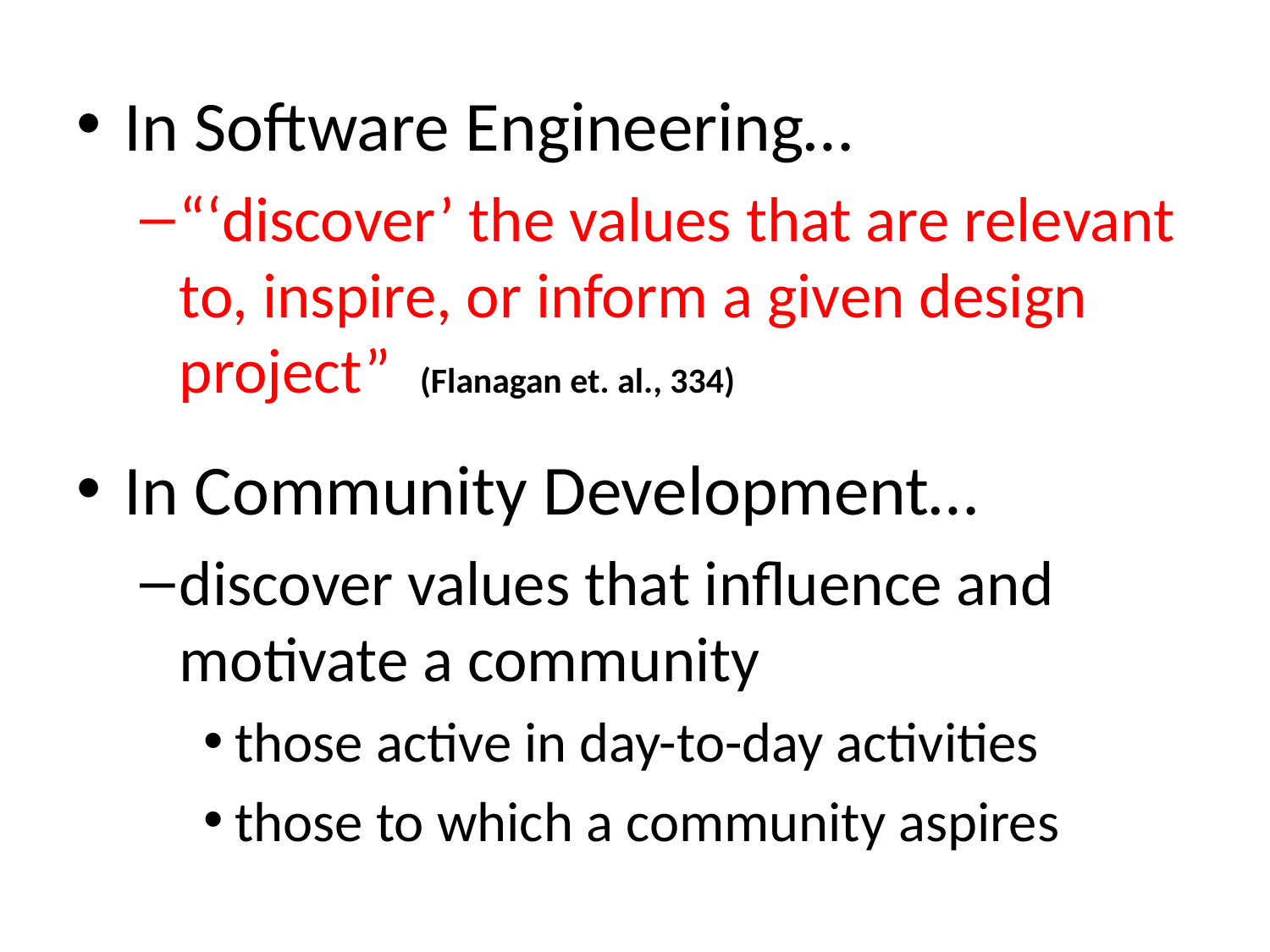

In Software Engineering…
“‘discover’ the values that are relevant to, inspire, or inform a given design project”  (Flanagan et. al., 334)

In Community Development…
discover values that influence and motivate a community
those active in day-to-day activities
those to which a community aspires